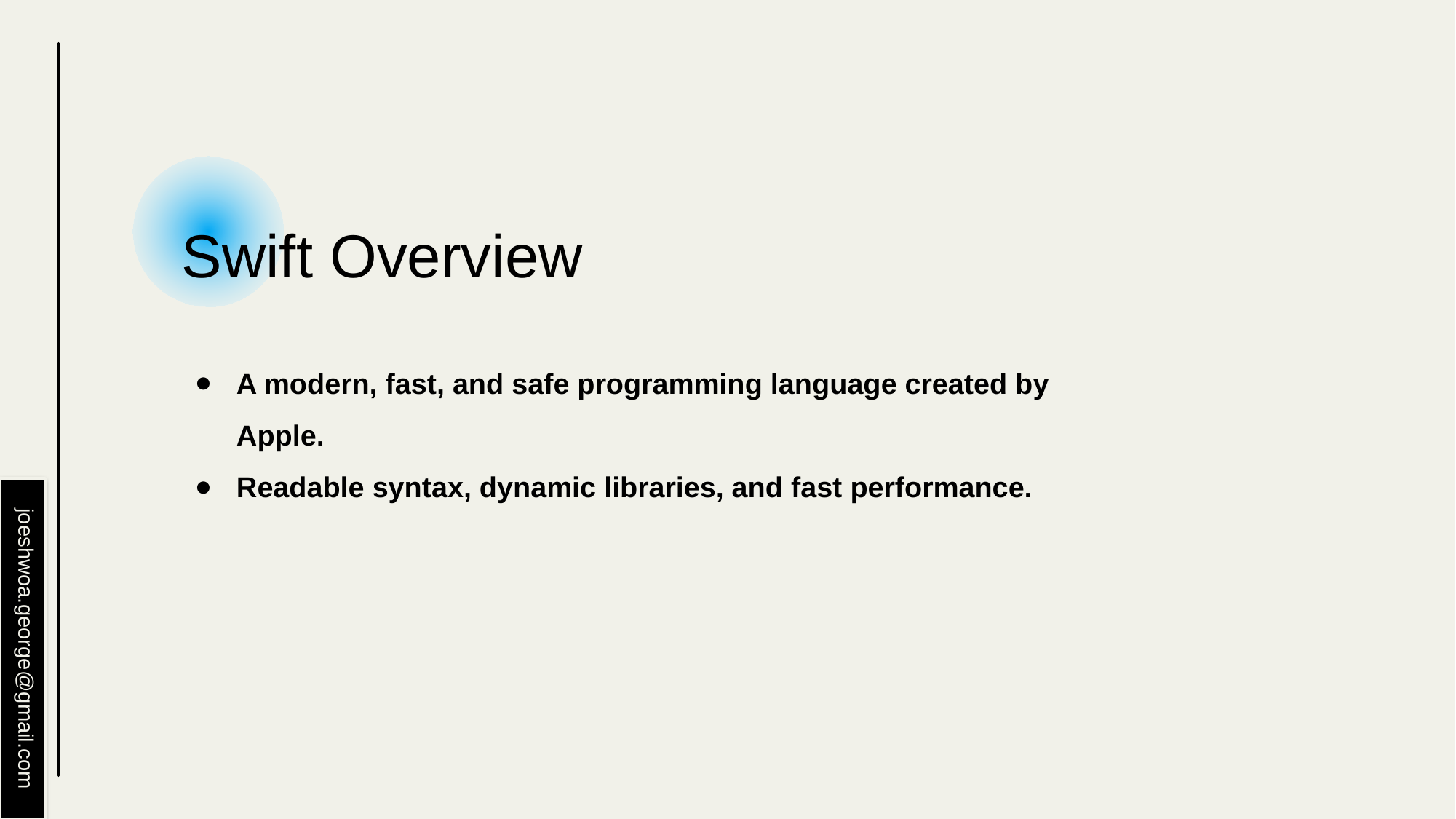

# Swift Overview
A modern, fast, and safe programming language created by Apple.
Readable syntax, dynamic libraries, and fast performance.
joeshwoa.george@gmail.com